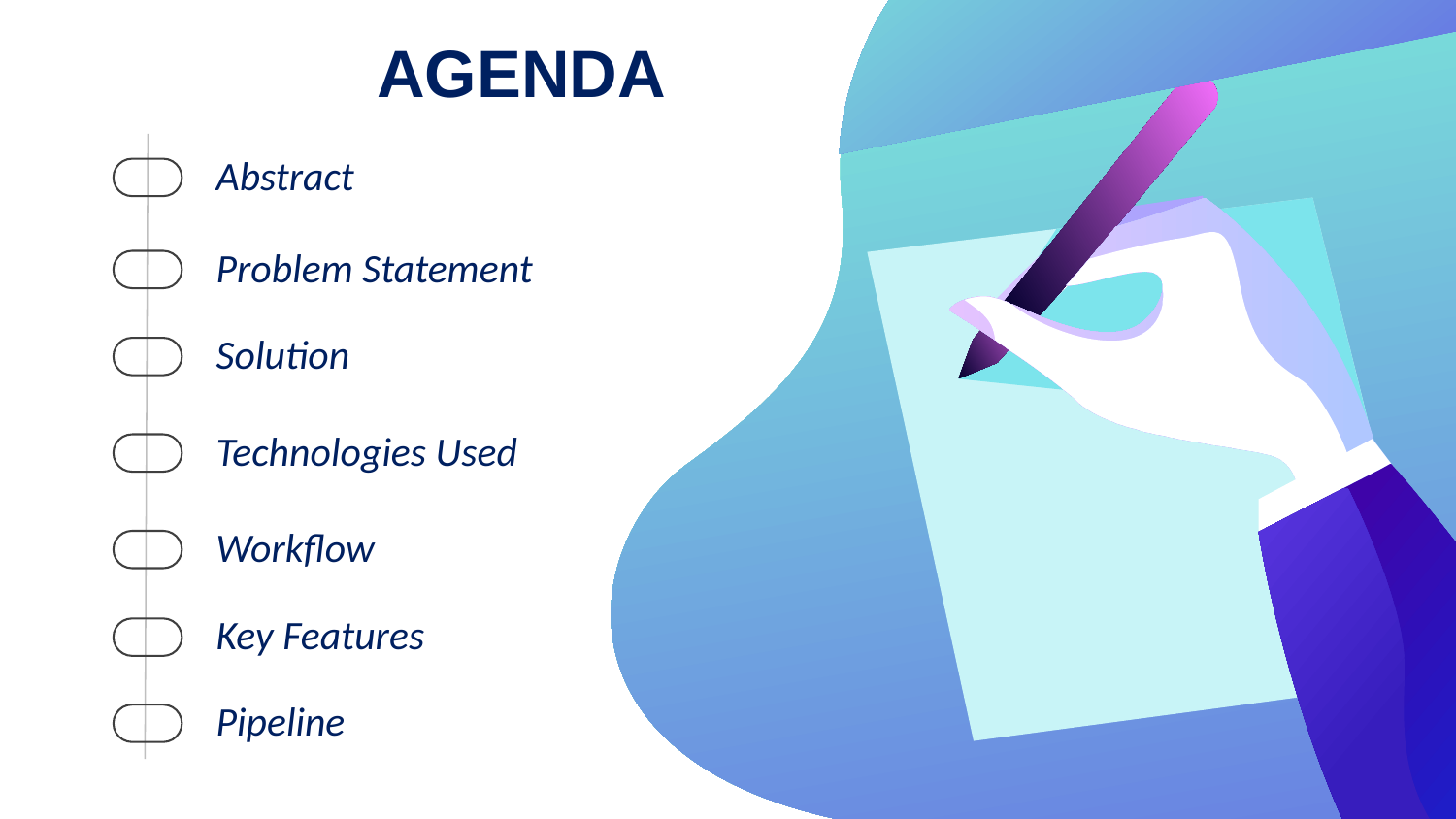

AGENDA
Abstract

Problem Statement

Solution

Technologies Used

Workflow

Key Features

Pipeline